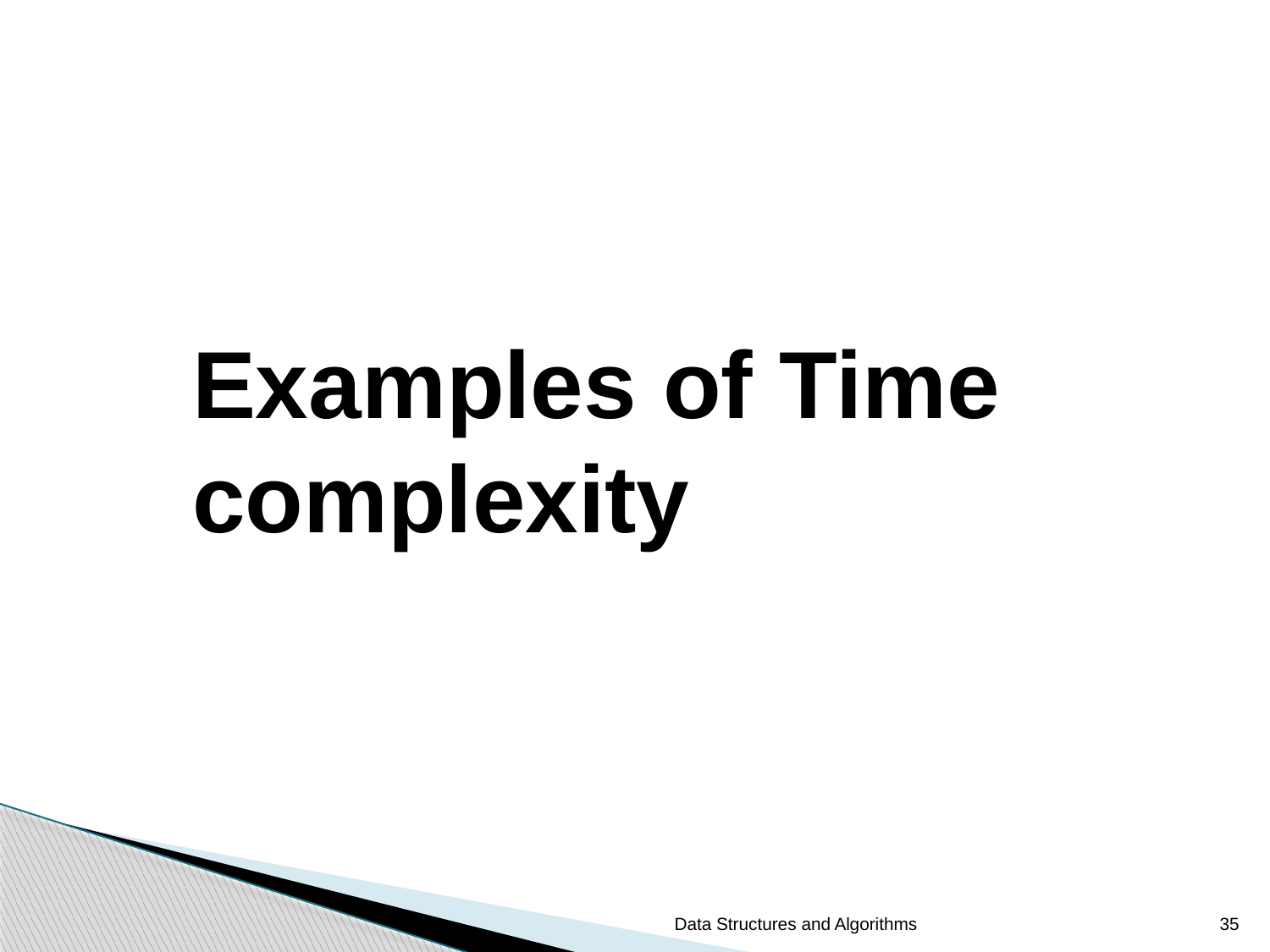

Examples of Time complexity
Data Structures and Algorithms
35